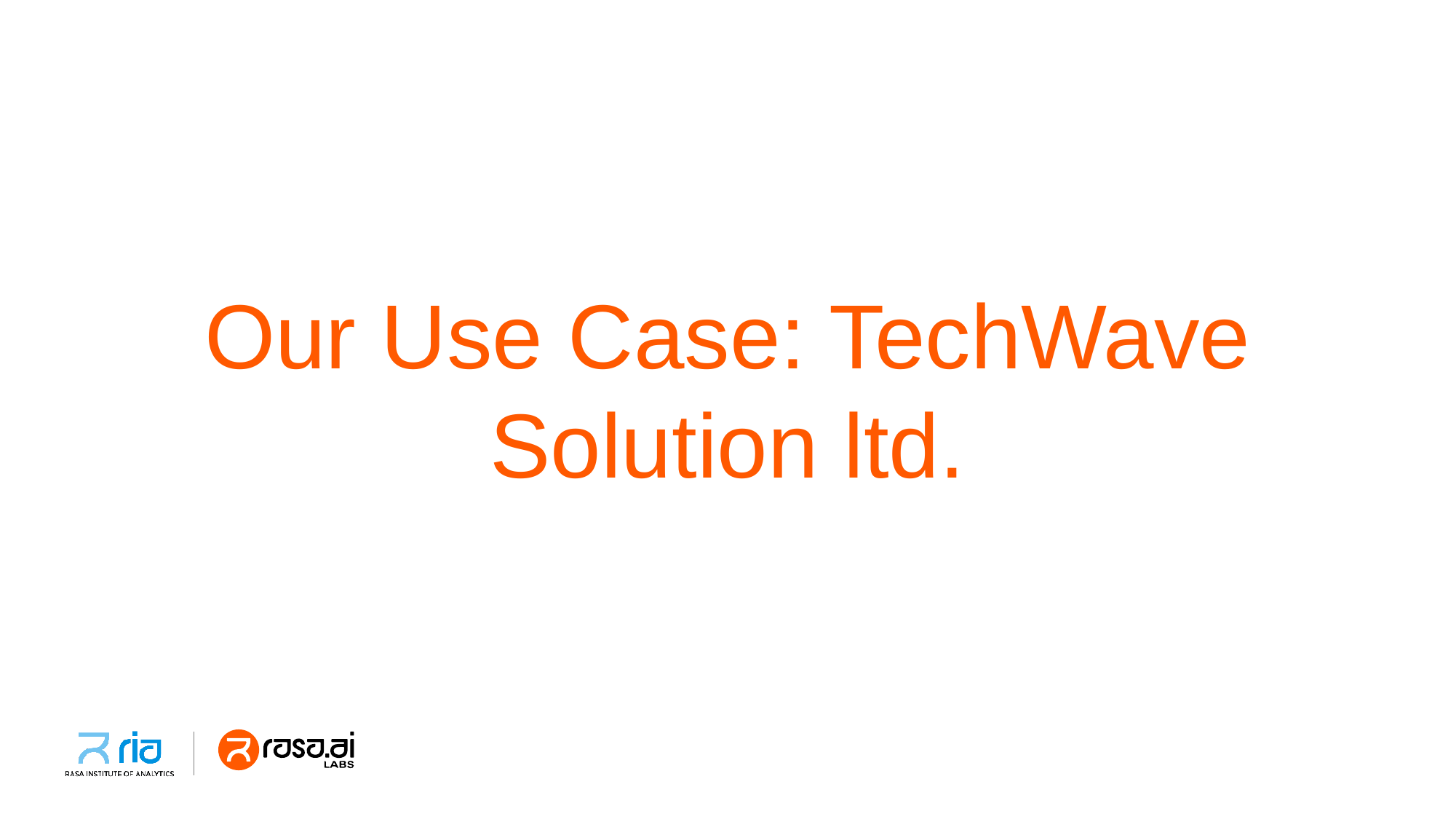

# Our Use Case: TechWave Solution ltd.